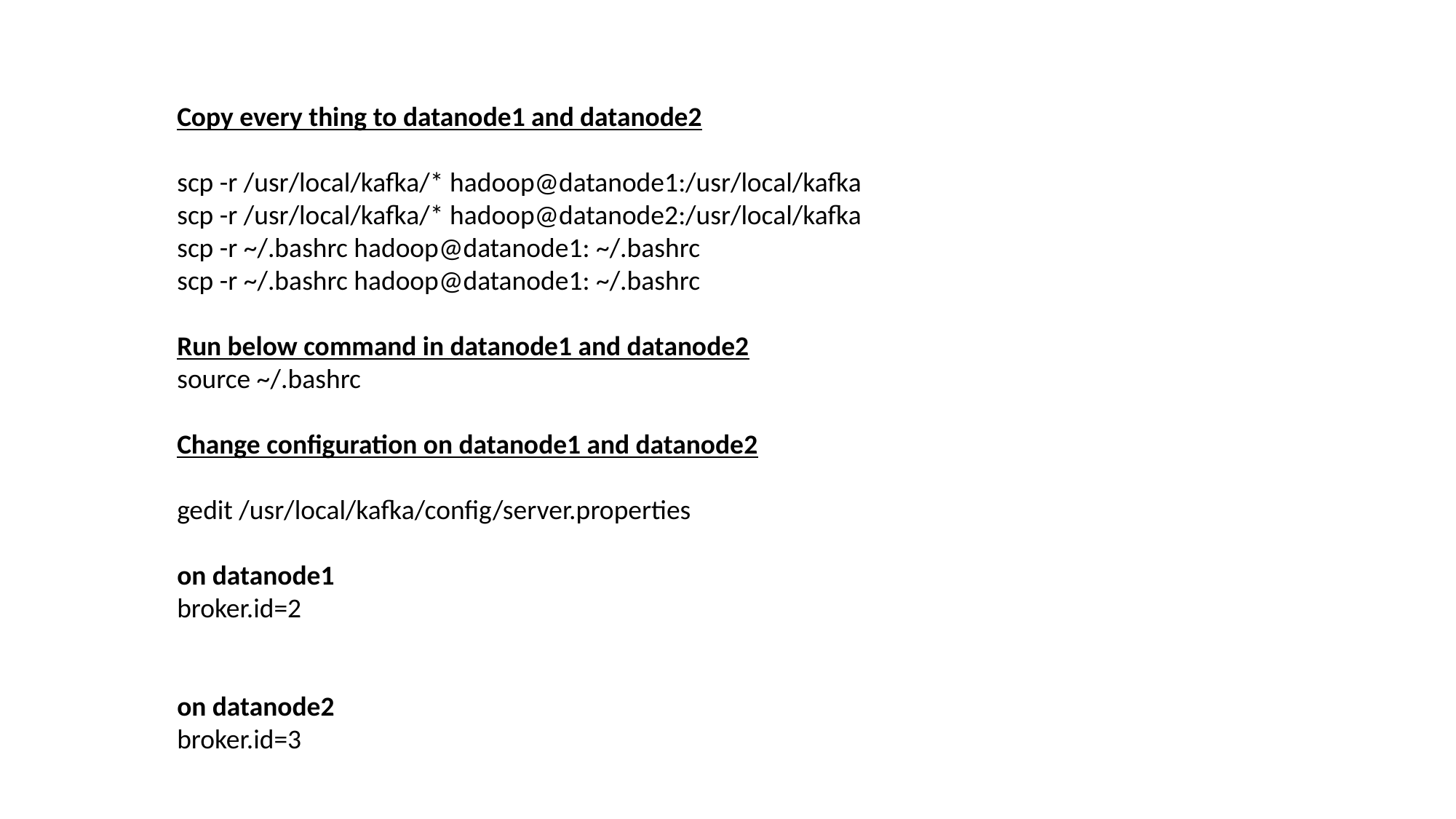

Copy every thing to datanode1 and datanode2

scp -r /usr/local/kafka/* hadoop@datanode1:/usr/local/kafka
scp -r /usr/local/kafka/* hadoop@datanode2:/usr/local/kafka
scp -r ~/.bashrc hadoop@datanode1: ~/.bashrc
scp -r ~/.bashrc hadoop@datanode1: ~/.bashrc

Run below command in datanode1 and datanode2
source ~/.bashrc

Change configuration on datanode1 and datanode2

gedit /usr/local/kafka/config/server.properties

on datanode1
broker.id=2

on datanode2
broker.id=3